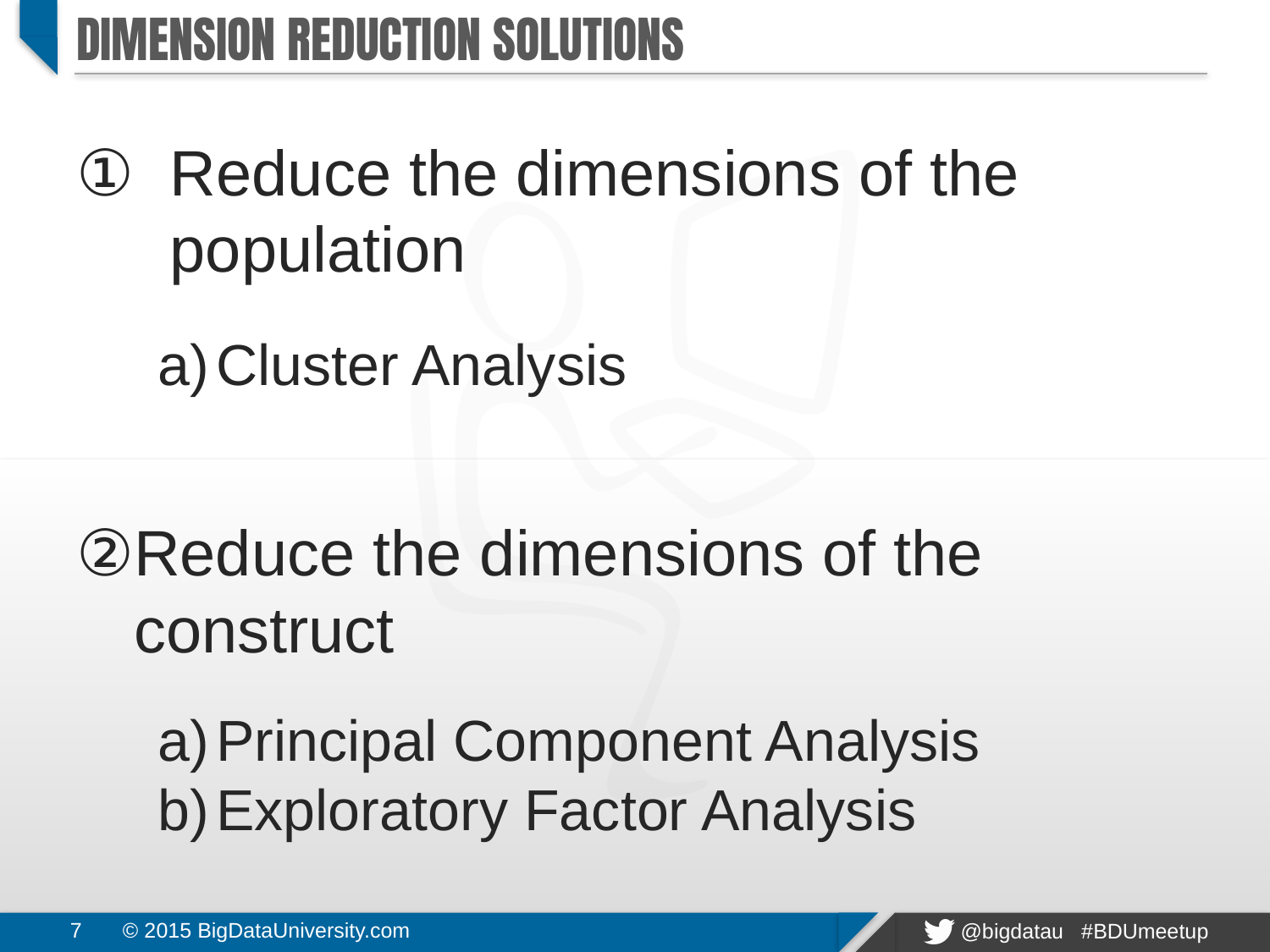

# Dimension Reduction Solutions
Reduce the dimensions of the population

Cluster Analysis

Reduce the dimensions of the construct

Principal Component Analysis
Exploratory Factor Analysis

7
© 2015 BigDataUniversity.com